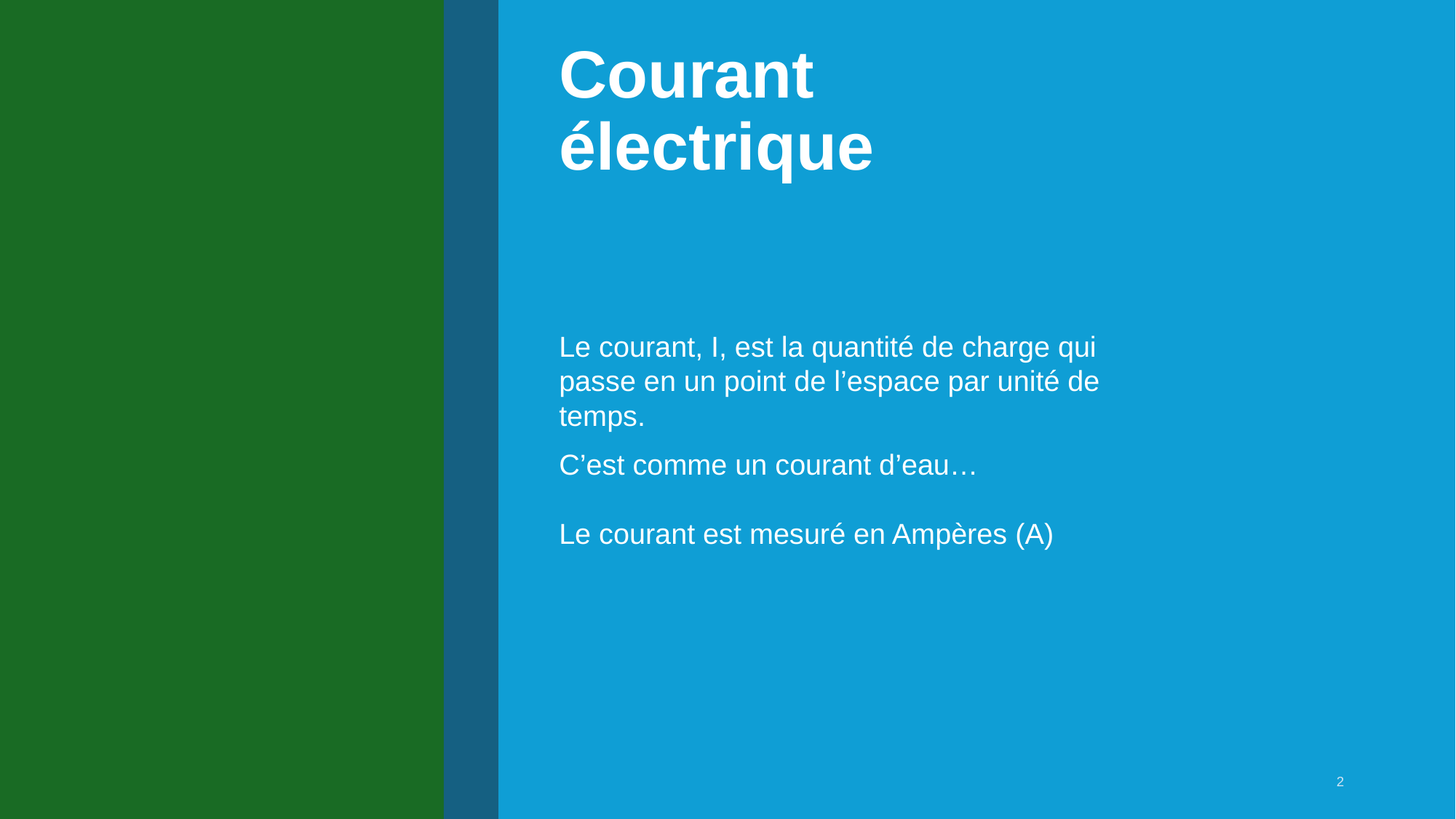

# Courant électrique
Le courant, I, est la quantité de charge qui passe en un point de l’espace par unité de temps.
C’est comme un courant d’eau…
Le courant est mesuré en Ampères (A)
2